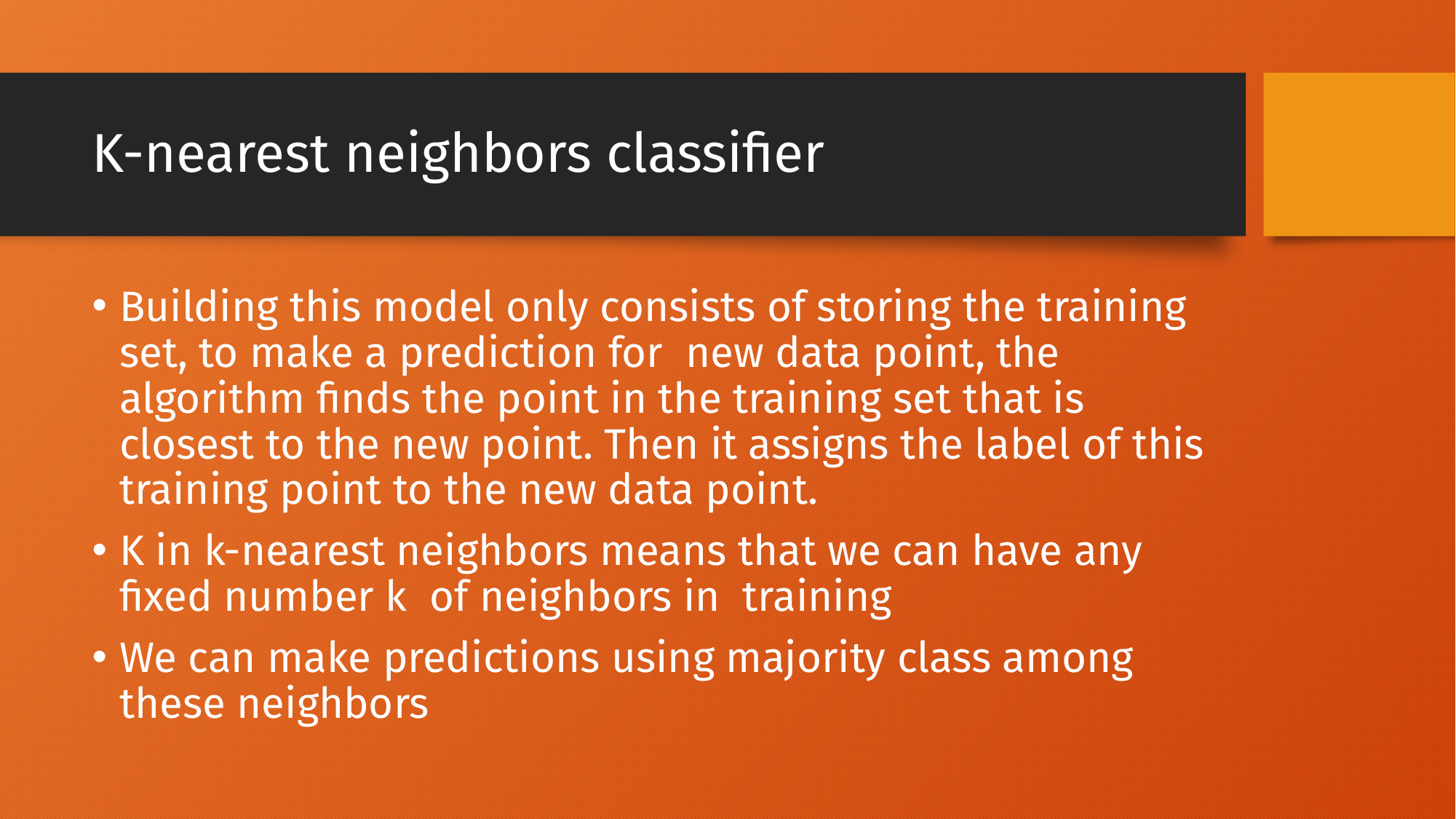

# K-nearest neighbors classifier
Building this model only consists of storing the training set, to make a prediction for  new data point, the algorithm finds the point in the training set that is closest to the new point. Then it assigns the label of this training point to the new data point.
K in k-nearest neighbors means that we can have any fixed number k  of neighbors in  training
We can make predictions using majority class among these neighbors